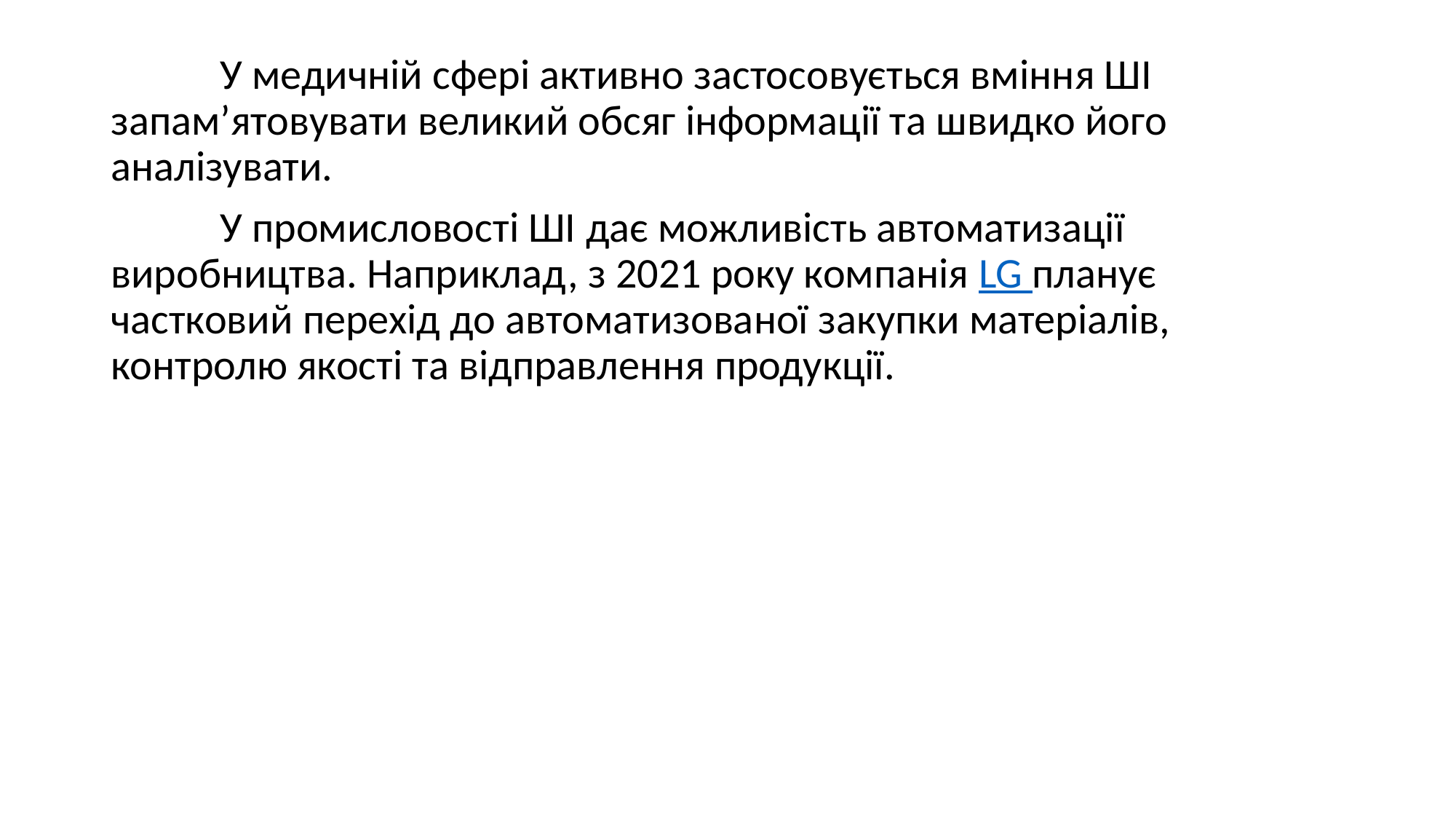

У медичній сфері активно застосовується вміння ШІ запам’ятовувати великий обсяг інформації та швидко його аналізувати.
	У промисловості ШІ дає можливість автоматизації виробництва. Наприклад, з 2021 року компанія LG планує частковий перехід до автоматизованої закупки матеріалів, контролю якості та відправлення продукції.